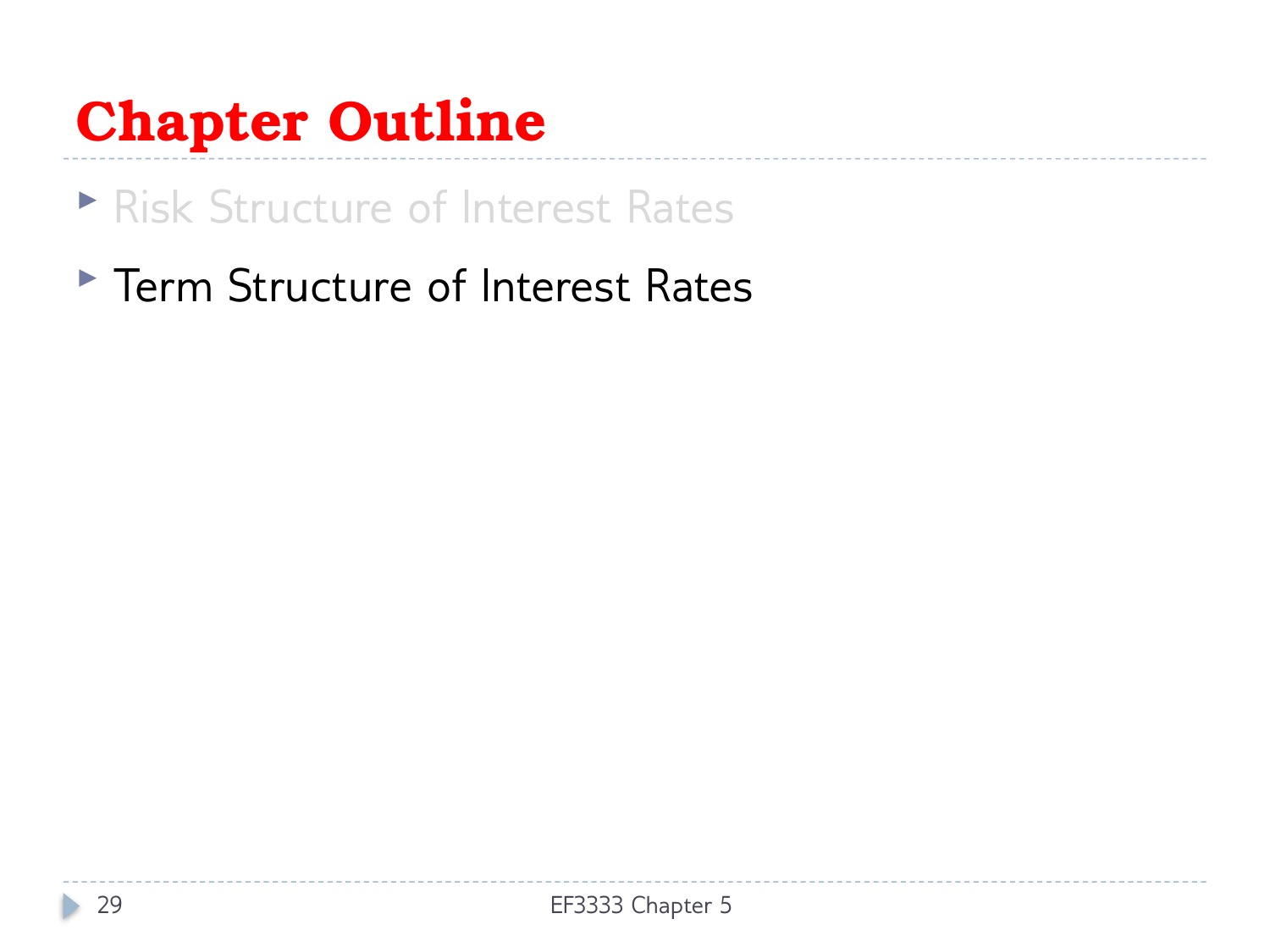

# Chapter Outline
Risk Structure of Interest Rates
Term Structure of Interest Rates

29
EF3333 Chapter 5